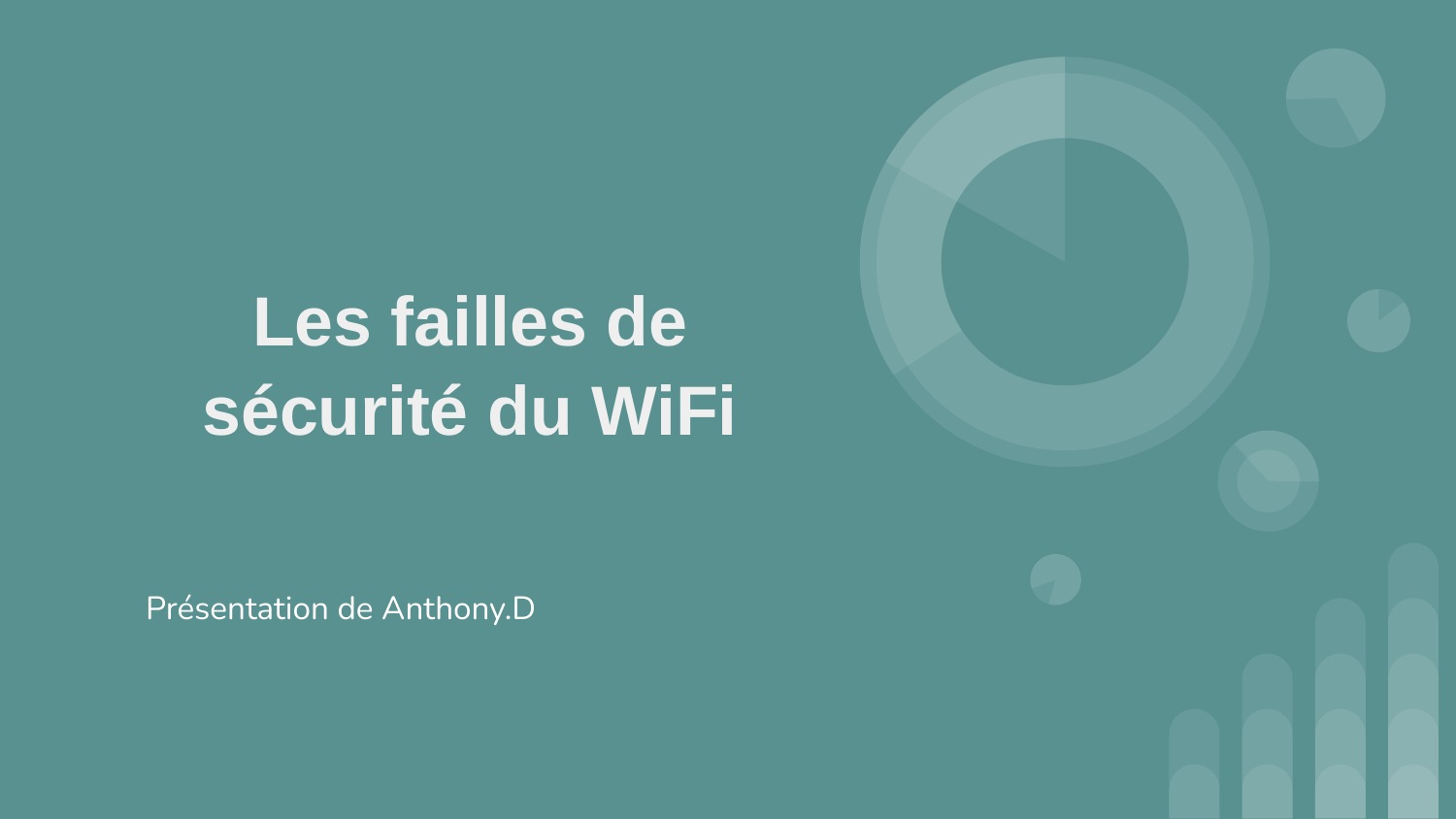

# Les failles de sécurité du WiFi

Présentation de Anthony.D